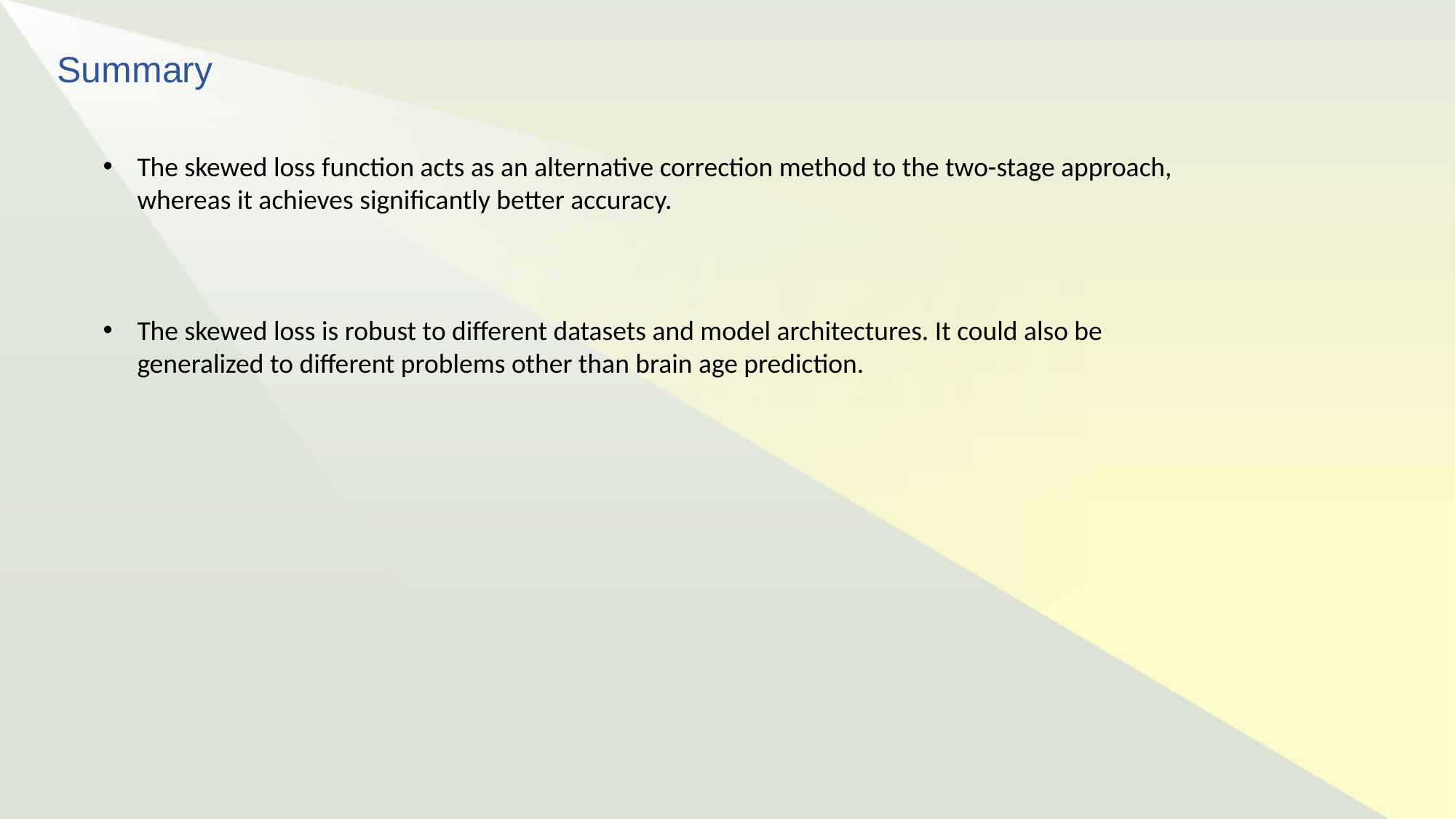

Summary
The skewed loss function acts as an alternative correction method to the two-stage approach, whereas it achieves significantly better accuracy.

The skewed loss is robust to different datasets and model architectures. It could also be generalized to different problems other than brain age prediction.